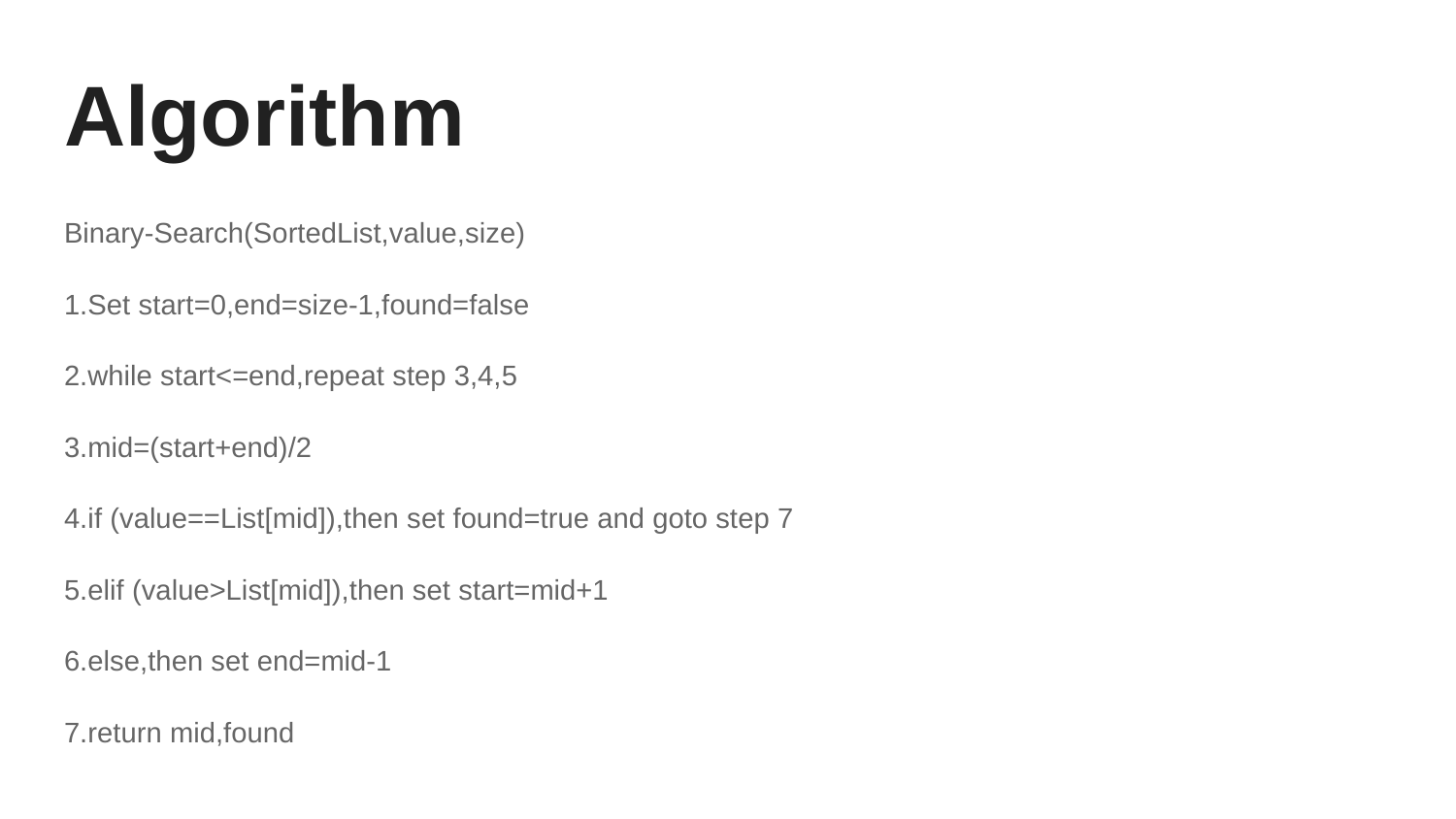

# Algorithm
Binary-Search(SortedList,value,size)
1.Set start=0,end=size-1,found=false
2.while start<=end,repeat step 3,4,5
3.mid=(start+end)/2
4.if (value==List[mid]),then set found=true and goto step 7
5.elif (value>List[mid]),then set start=mid+1
6.else,then set end=mid-1
7.return mid,found